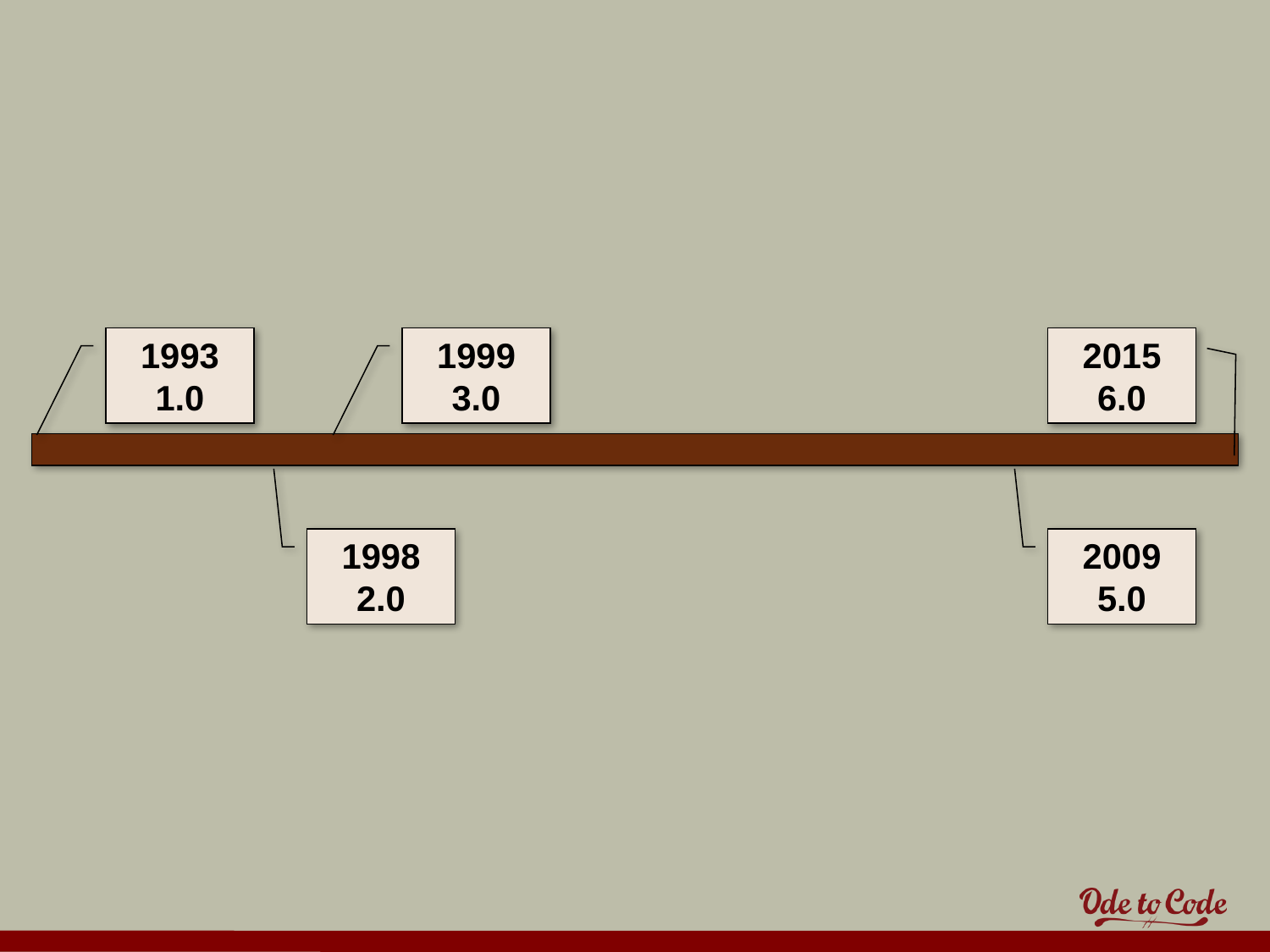

#

1993
1.0
1999
3.0
2015
6.0

1998
2.0
2009
5.0